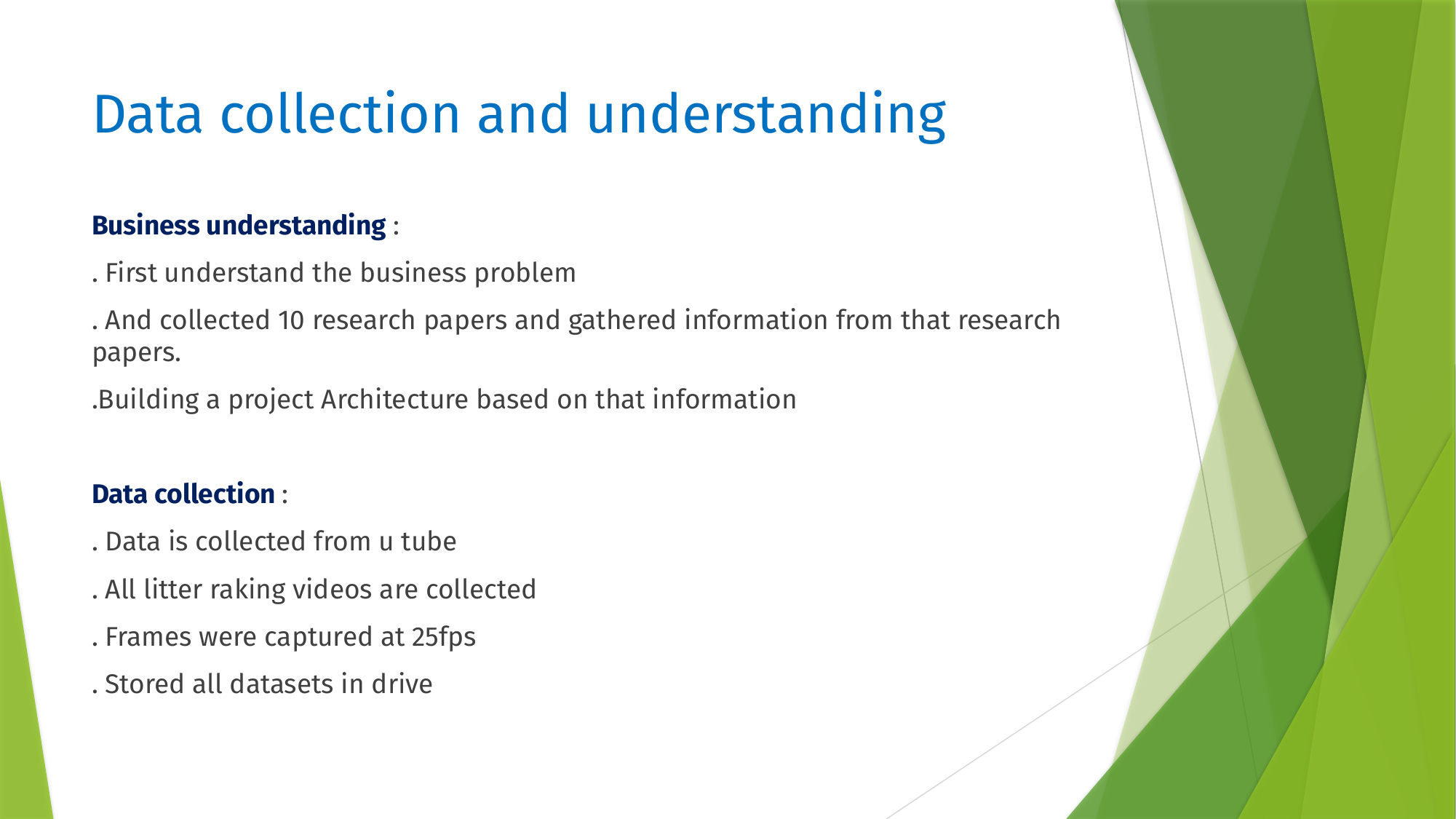

# Data collection and understanding
Business understanding :
. First understand the business problem
. And collected 10 research papers and gathered information from that research papers.
.Building a project Architecture based on that information

Data collection :
. Data is collected from u tube
. All litter raking videos are collected
. Frames were captured at 25fps
. Stored all datasets in drive